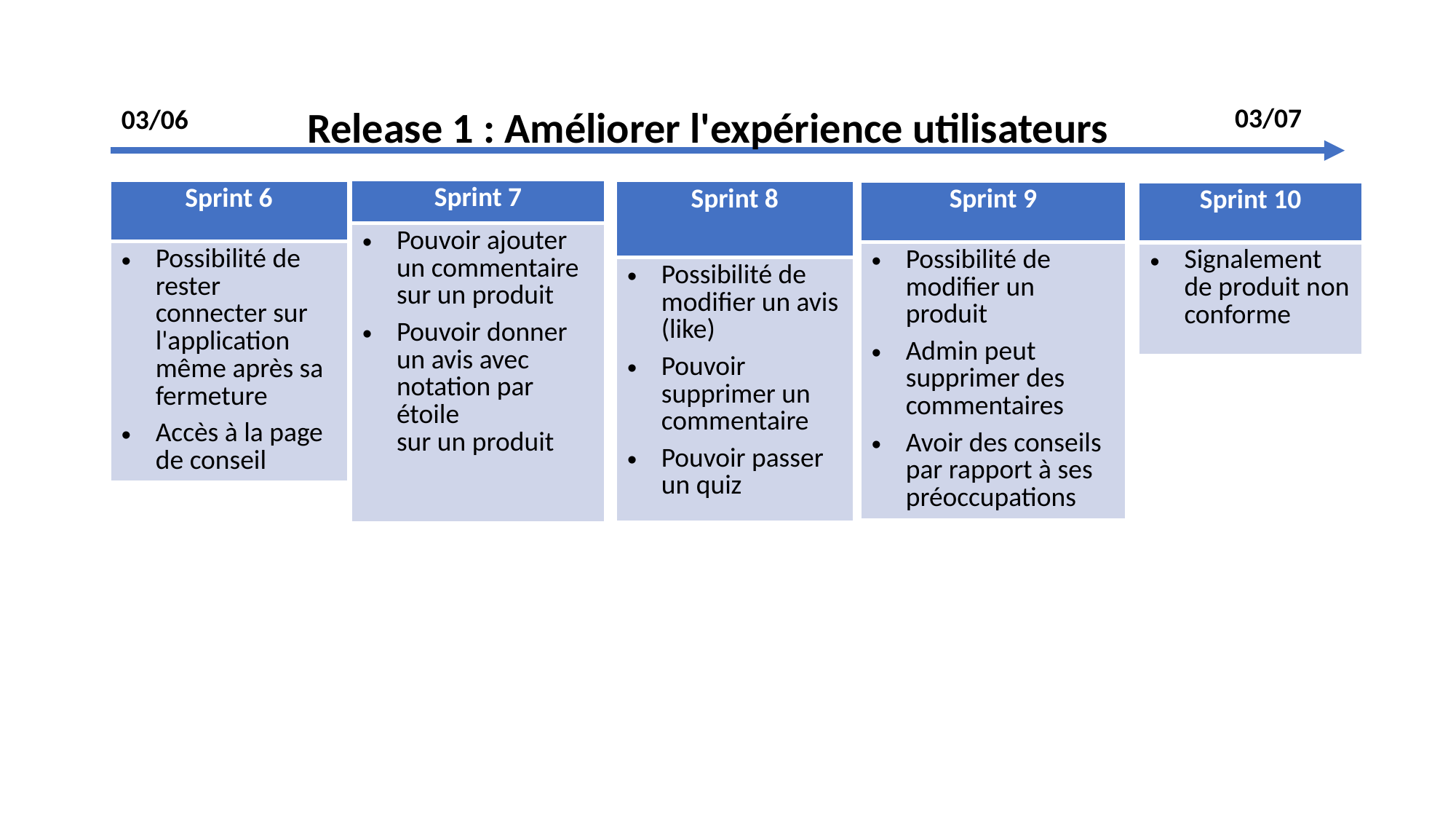

Release 1 : Améliorer l'expérience utilisateurs
03/07
03/06
| Sprint 7 |
| --- |
| Pouvoir ajouter un commentaire sur un produit Pouvoir donner un avis avec notation par étoile sur un produit |
| Sprint 6 |
| --- |
| Possibilité de rester connecter sur l'application même après sa fermeture Accès à la page de conseil |
| Sprint 8 |
| --- |
| Possibilité de modifier un avis (like) Pouvoir supprimer un commentaire Pouvoir passer un quiz |
| Sprint 9 |
| --- |
| Possibilité de modifier un produit Admin peut supprimer des commentaires Avoir des conseils par rapport à ses préoccupations |
| Sprint 10 |
| --- |
| Signalement de produit non conforme |